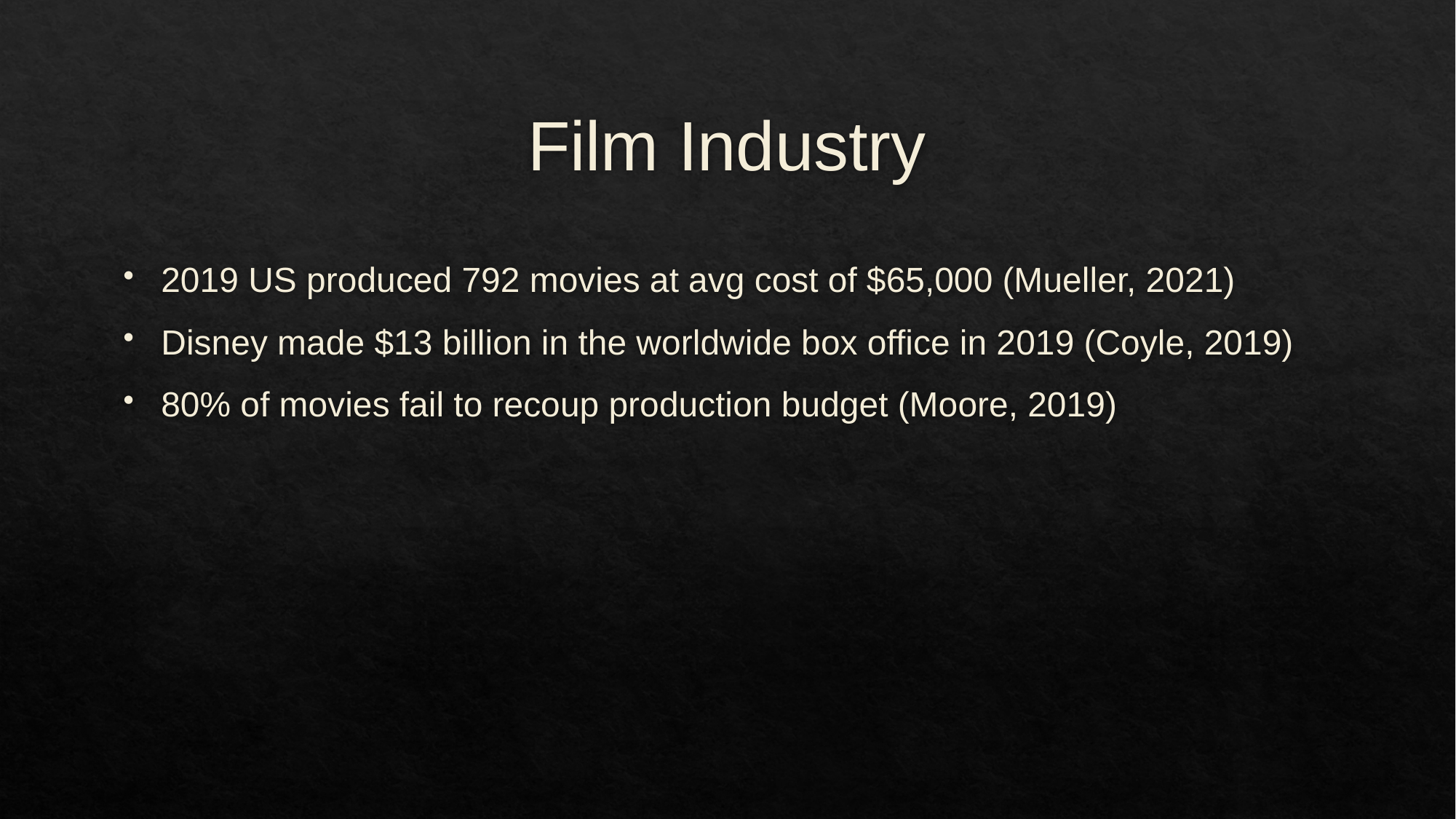

# Film Industry
2019 US produced 792 movies at avg cost of $65,000 (Mueller, 2021)
Disney made $13 billion in the worldwide box office in 2019 (Coyle, 2019)
80% of movies fail to recoup production budget (Moore, 2019)